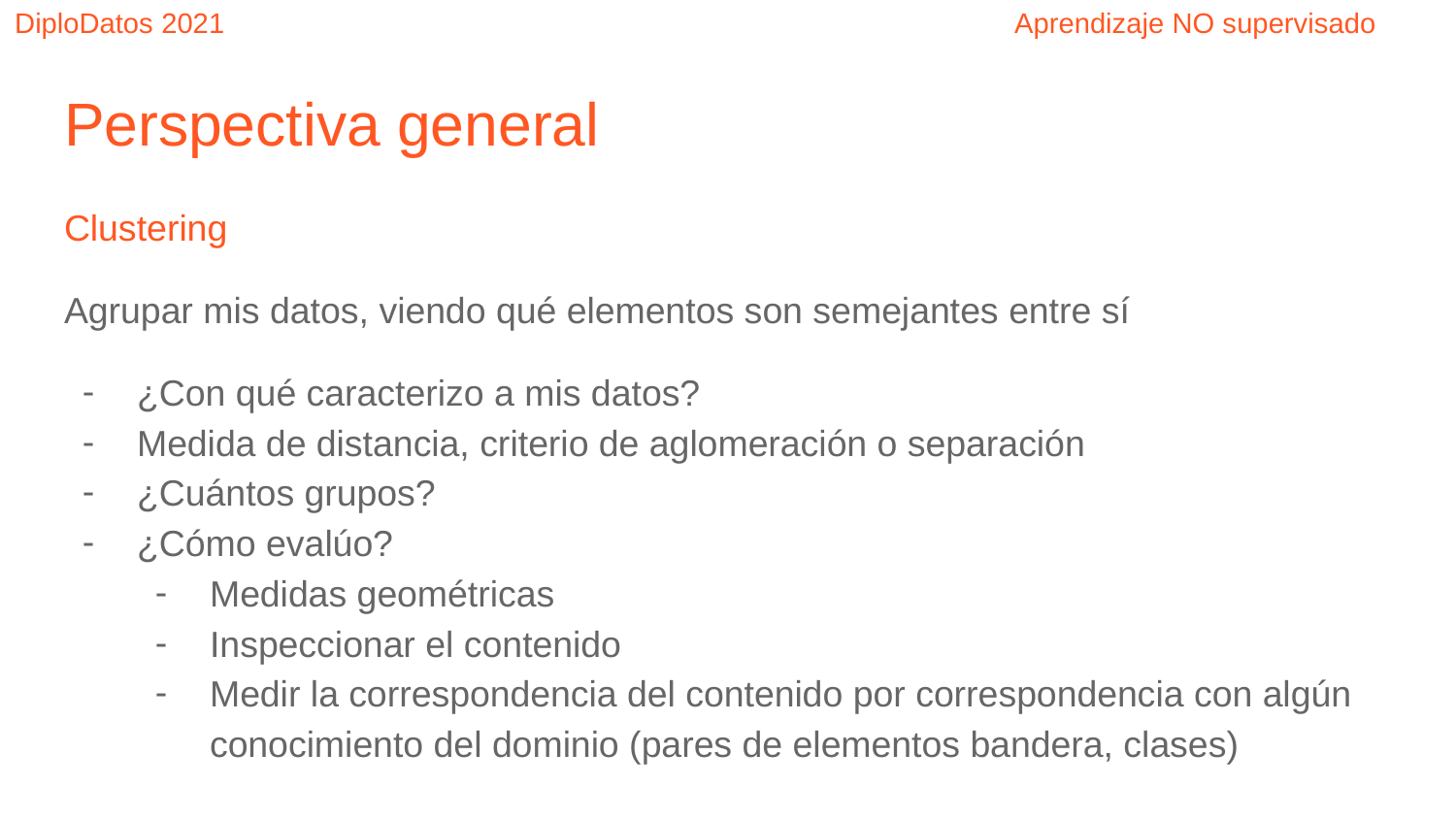

Perspectiva general
Clustering
Agrupar mis datos, viendo qué elementos son semejantes entre sí
¿Con qué caracterizo a mis datos?
Medida de distancia, criterio de aglomeración o separación
¿Cuántos grupos?
¿Cómo evalúo?
Medidas geométricas
Inspeccionar el contenido
Medir la correspondencia del contenido por correspondencia con algún conocimiento del dominio (pares de elementos bandera, clases)